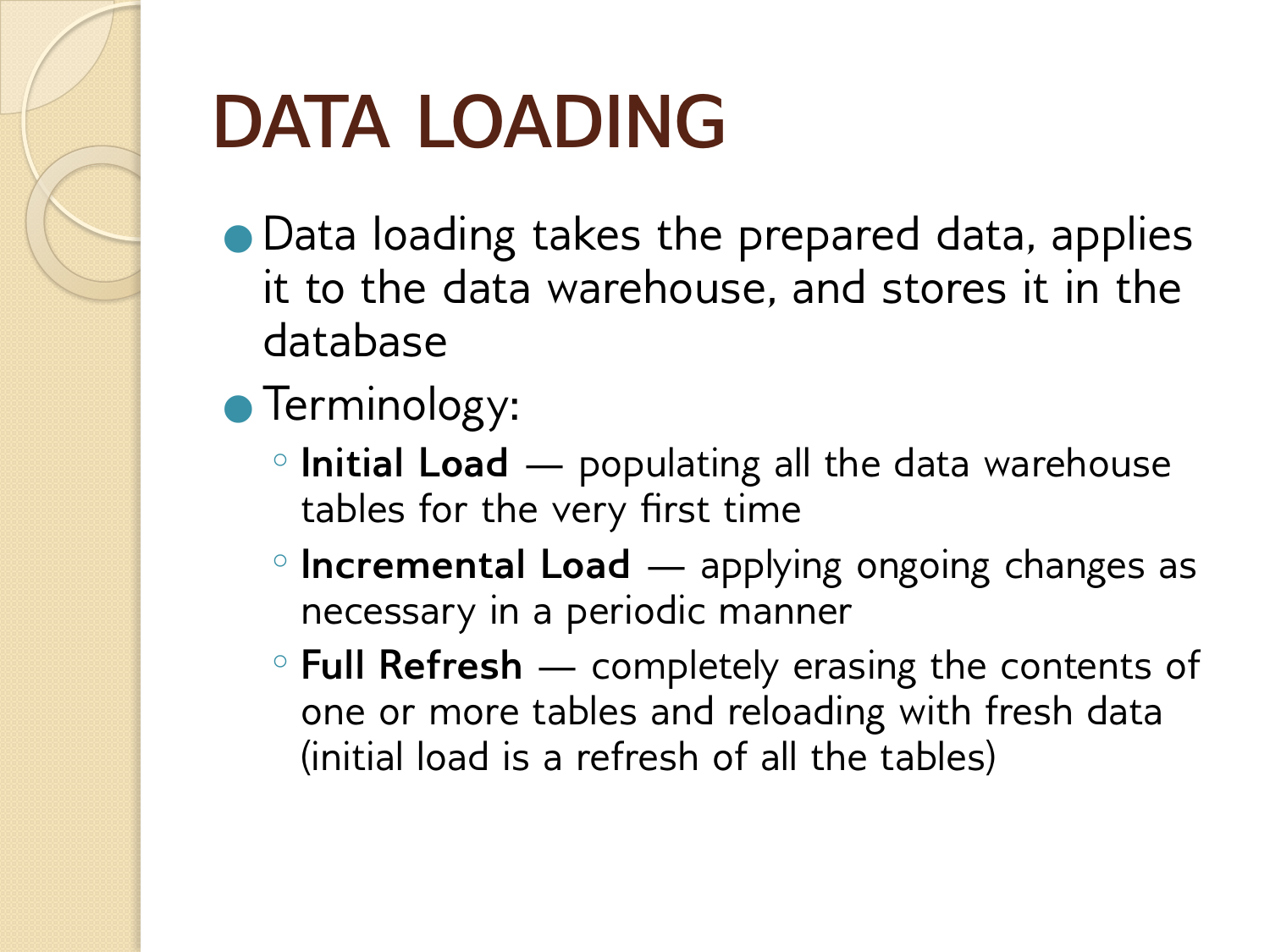

# DATA LOADING
Data loading takes the prepared data, applies it to the data warehouse, and stores it in the database
Terminology:
Initial Load — populating all the data warehouse tables for the very first time
Incremental Load — applying ongoing changes as necessary in a periodic manner
Full Refresh — completely erasing the contents of one or more tables and reloading with fresh data (initial load is a refresh of all the tables)